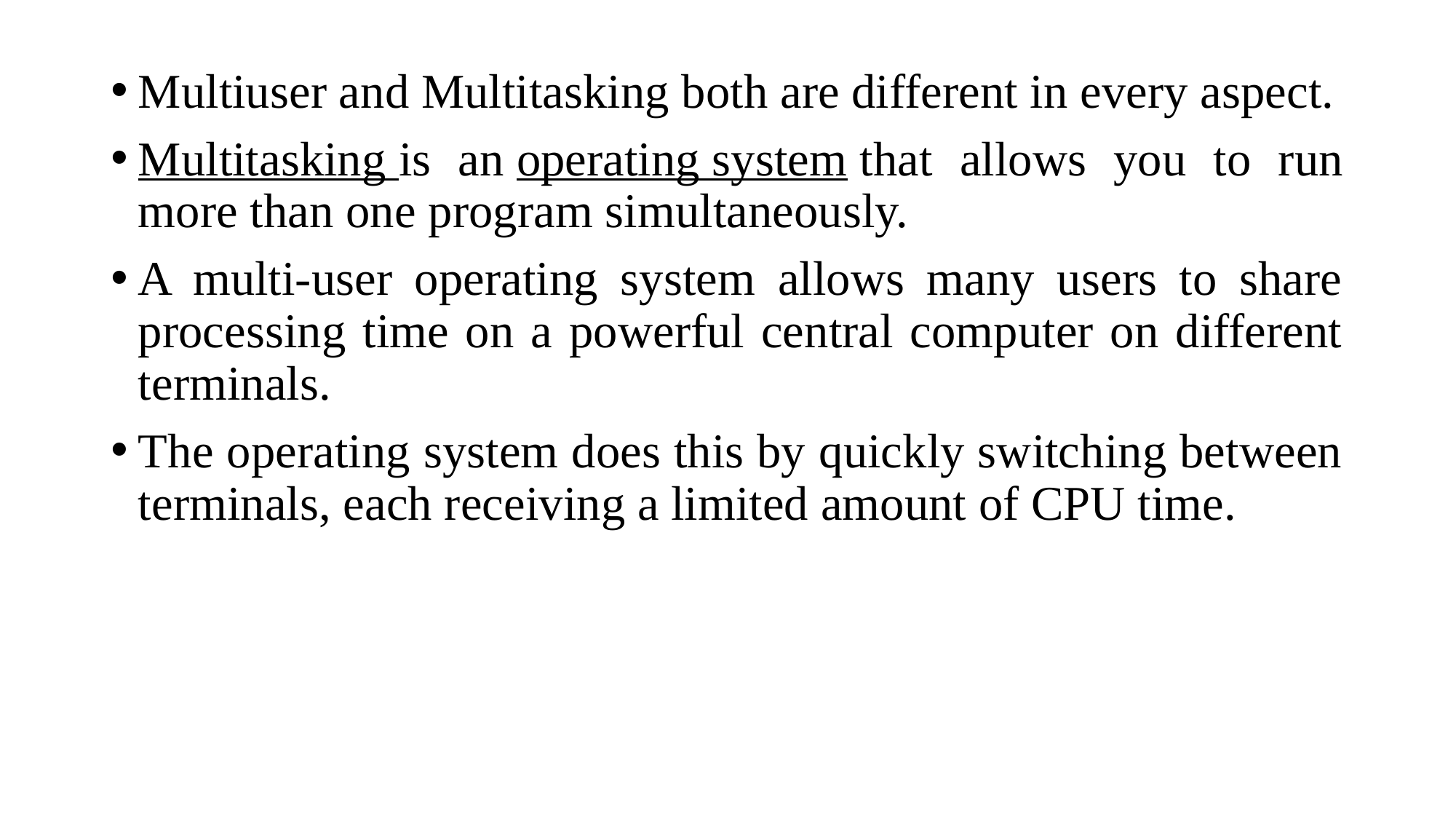

Multiuser and Multitasking both are different in every aspect.
Multitasking is an operating system that allows you to run more than one program simultaneously.
A multi-user operating system allows many users to share processing time on a powerful central computer on different terminals.
The operating system does this by quickly switching between terminals, each receiving a limited amount of CPU time.